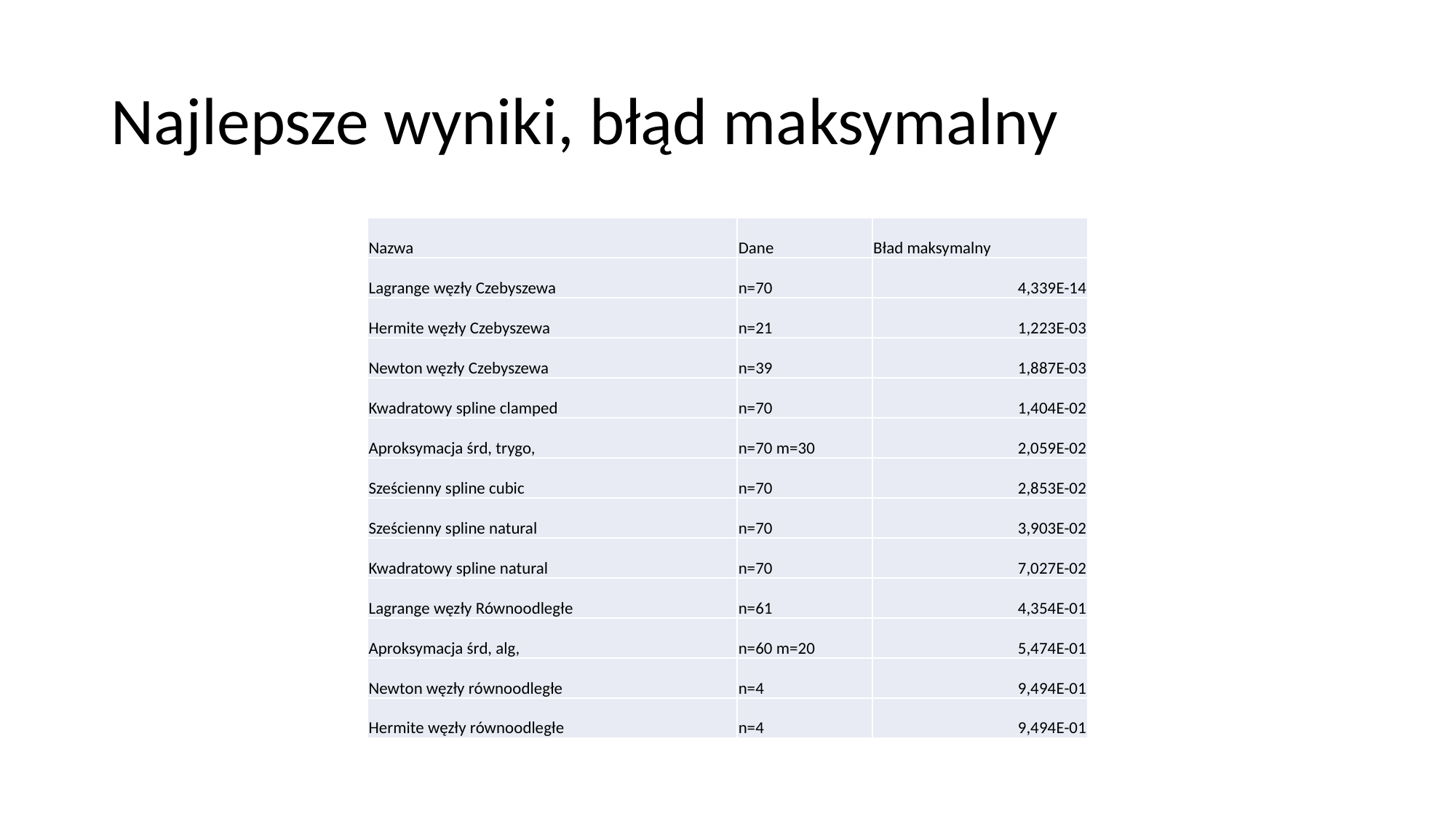

# Najlepsze wyniki, błąd maksymalny
| Nazwa | Dane | Bład maksymalny |
| --- | --- | --- |
| Lagrange węzły Czebyszewa | n=70 | 4,339E-14 |
| Hermite węzły Czebyszewa | n=21 | 1,223E-03 |
| Newton węzły Czebyszewa | n=39 | 1,887E-03 |
| Kwadratowy spline clamped | n=70 | 1,404E-02 |
| Aproksymacja śrd, trygo, | n=70 m=30 | 2,059E-02 |
| Sześcienny spline cubic | n=70 | 2,853E-02 |
| Sześcienny spline natural | n=70 | 3,903E-02 |
| Kwadratowy spline natural | n=70 | 7,027E-02 |
| Lagrange węzły Równoodległe | n=61 | 4,354E-01 |
| Aproksymacja śrd, alg, | n=60 m=20 | 5,474E-01 |
| Newton węzły równoodległe | n=4 | 9,494E-01 |
| Hermite węzły równoodległe | n=4 | 9,494E-01 |